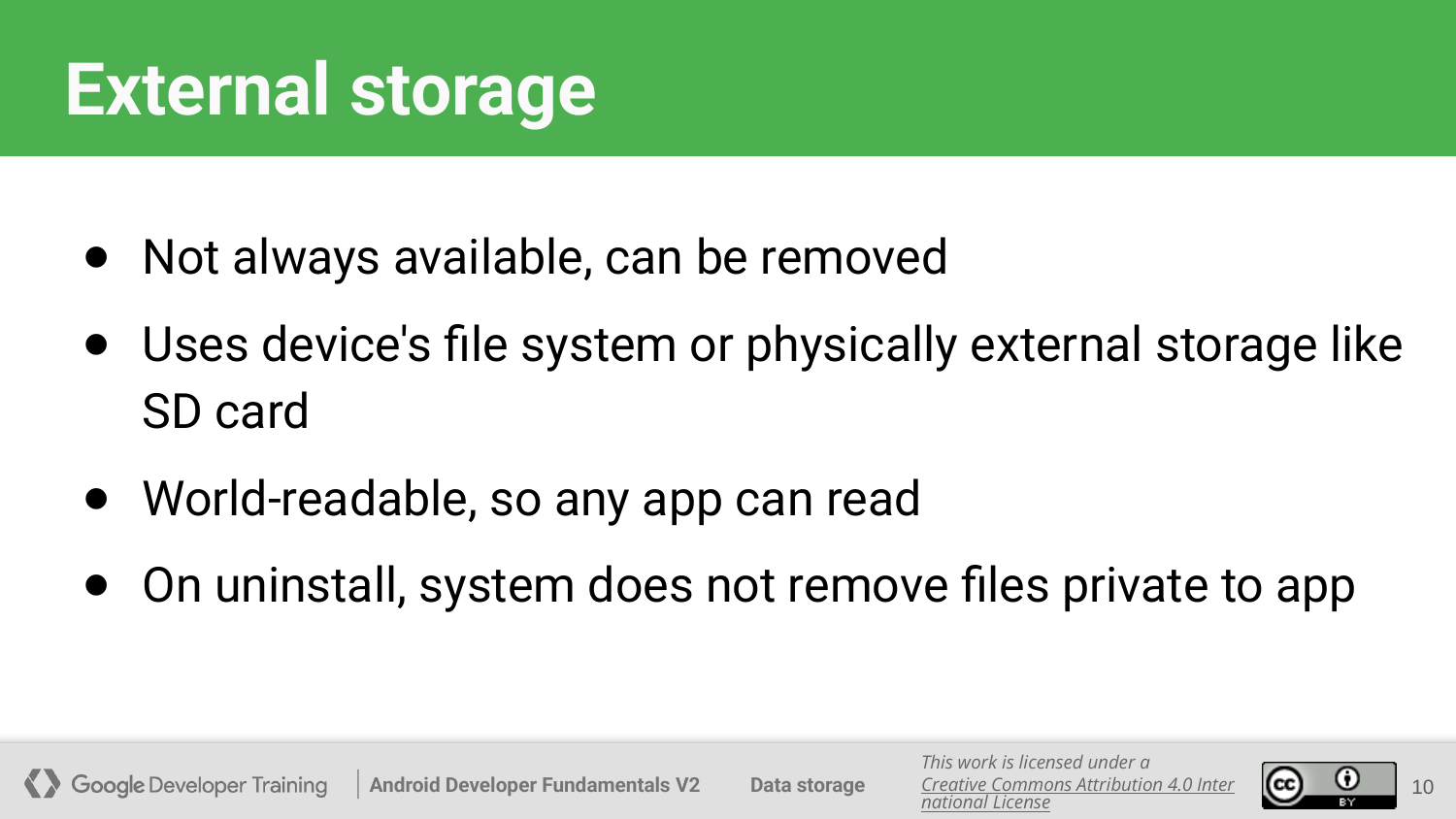

# External storage
Not always available, can be removed
Uses device's file system or physically external storage like SD card
World-readable, so any app can read
On uninstall, system does not remove files private to app

10